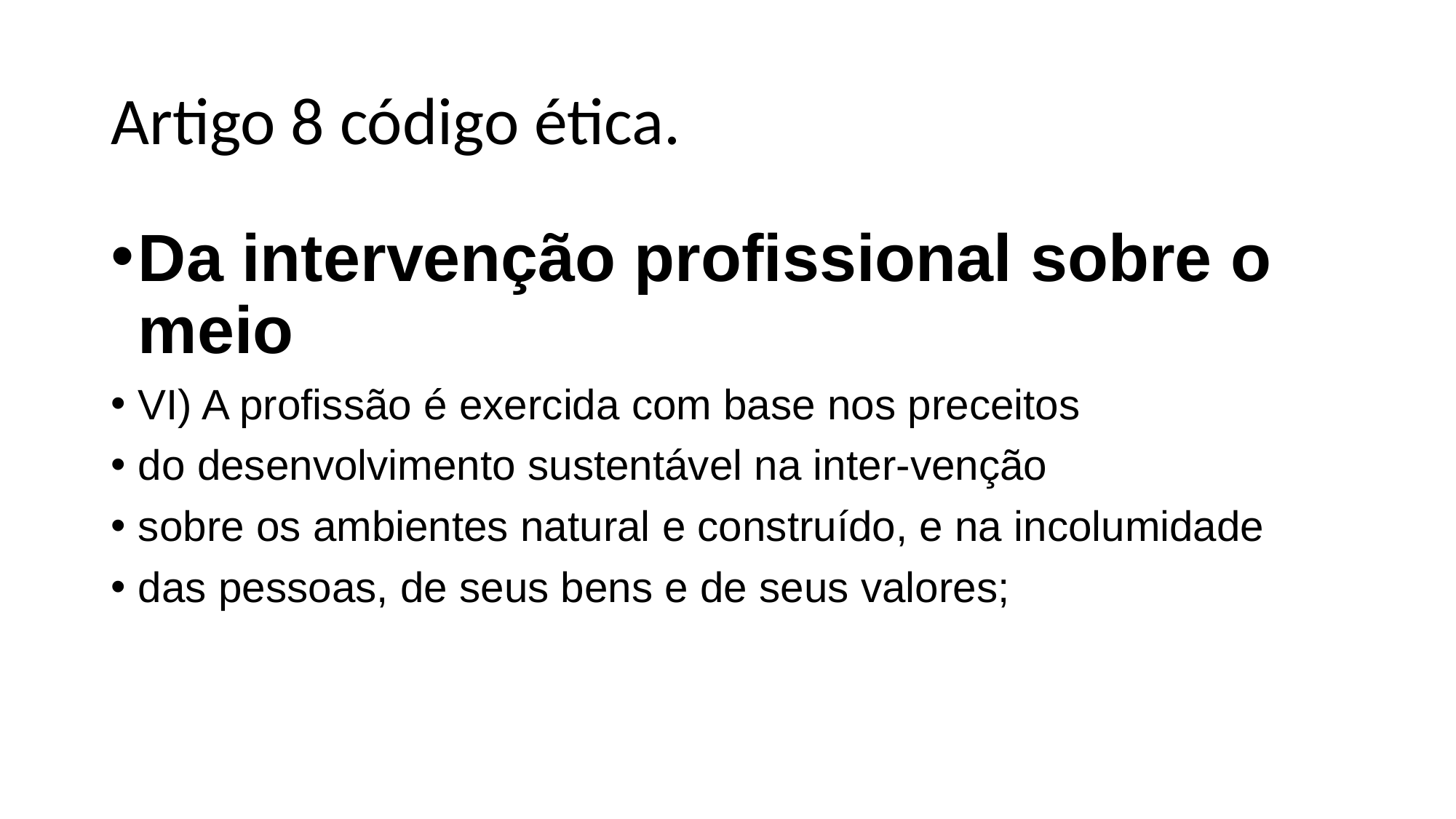

# Artigo 8 código ética.
Da intervenção profissional sobre o meio
VI) A profissão é exercida com base nos preceitos
do desenvolvimento sustentável na inter-venção
sobre os ambientes natural e construído, e na incolumidade
das pessoas, de seus bens e de seus valores;